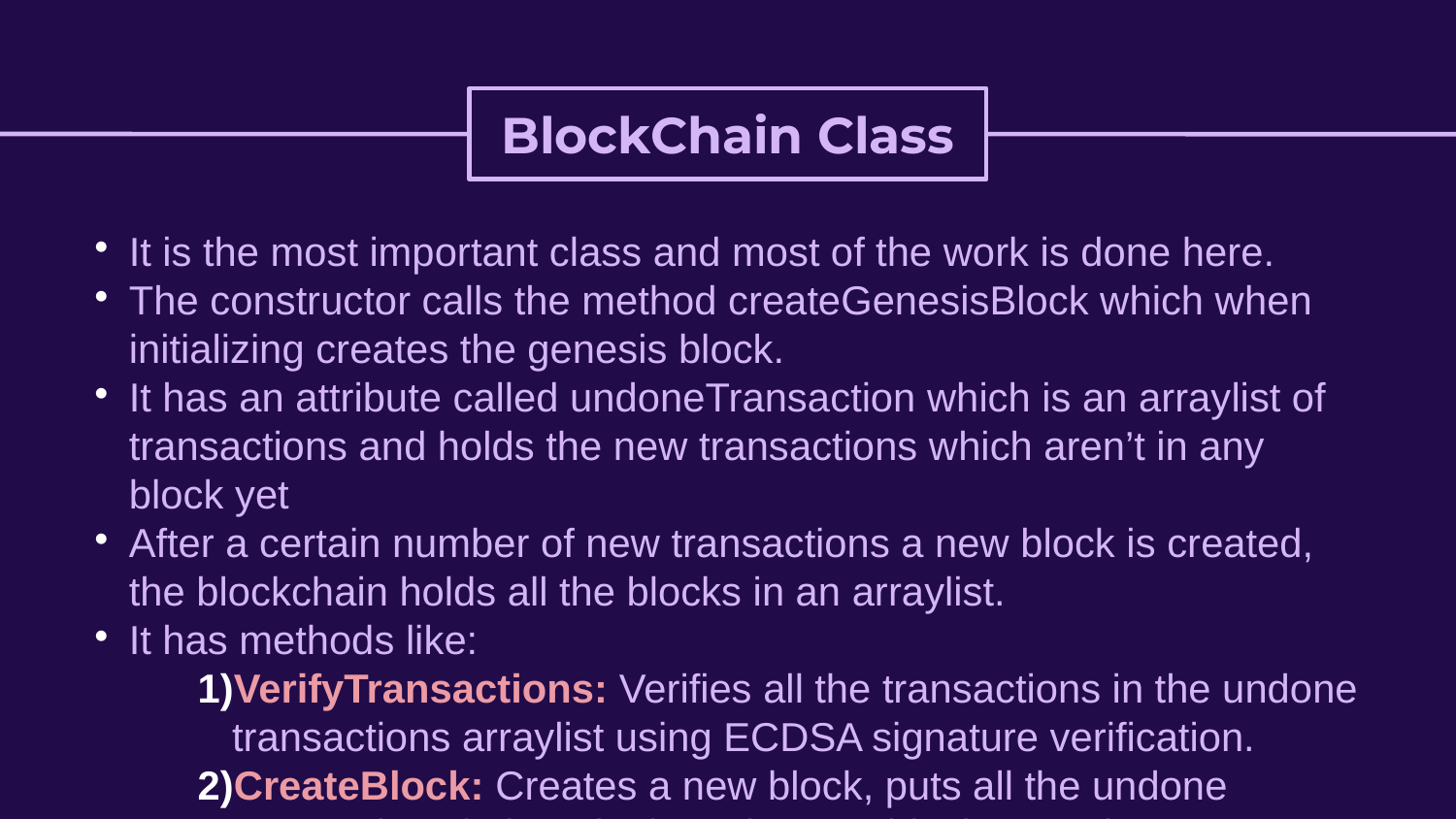

BlockChain Class
It is the most important class and most of the work is done here.
The constructor calls the method createGenesisBlock which when initializing creates the genesis block.
It has an attribute called undoneTransaction which is an arraylist of transactions and holds the new transactions which aren’t in any block yet
After a certain number of new transactions a new block is created, the blockchain holds all the blocks in an arraylist.
It has methods like:
VerifyTransactions: Verifies all the transactions in the undone transactions arraylist using ECDSA signature verification.
CreateBlock: Creates a new block, puts all the undone transactions in it and mines the new block. Contd..